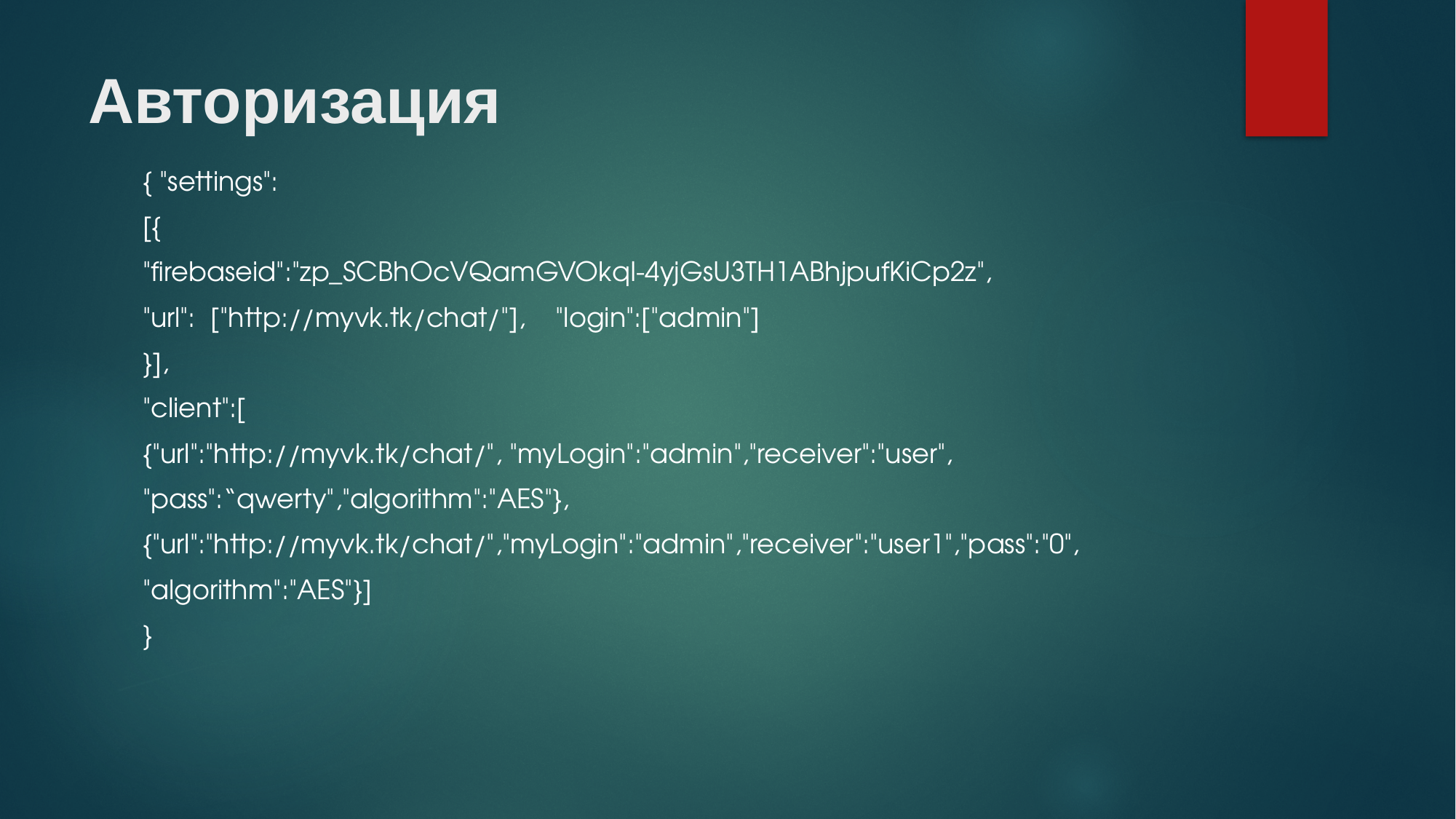

# Авторизация
{ "settings":
[{
"firebaseid":"zp_SCBhOcVQamGVOkqI-4yjGsU3TH1ABhjpufKiCp2z",
"url":  ["http://myvk.tk/chat/"],    "login":["admin"]
}],
"client":[
{"url":"http://myvk.tk/chat/", "myLogin":"admin","receiver":"user",
"pass":“qwerty","algorithm":"AES"},
{"url":"http://myvk.tk/chat/","myLogin":"admin","receiver":"user1","pass":"0",
"algorithm":"AES"}]
}